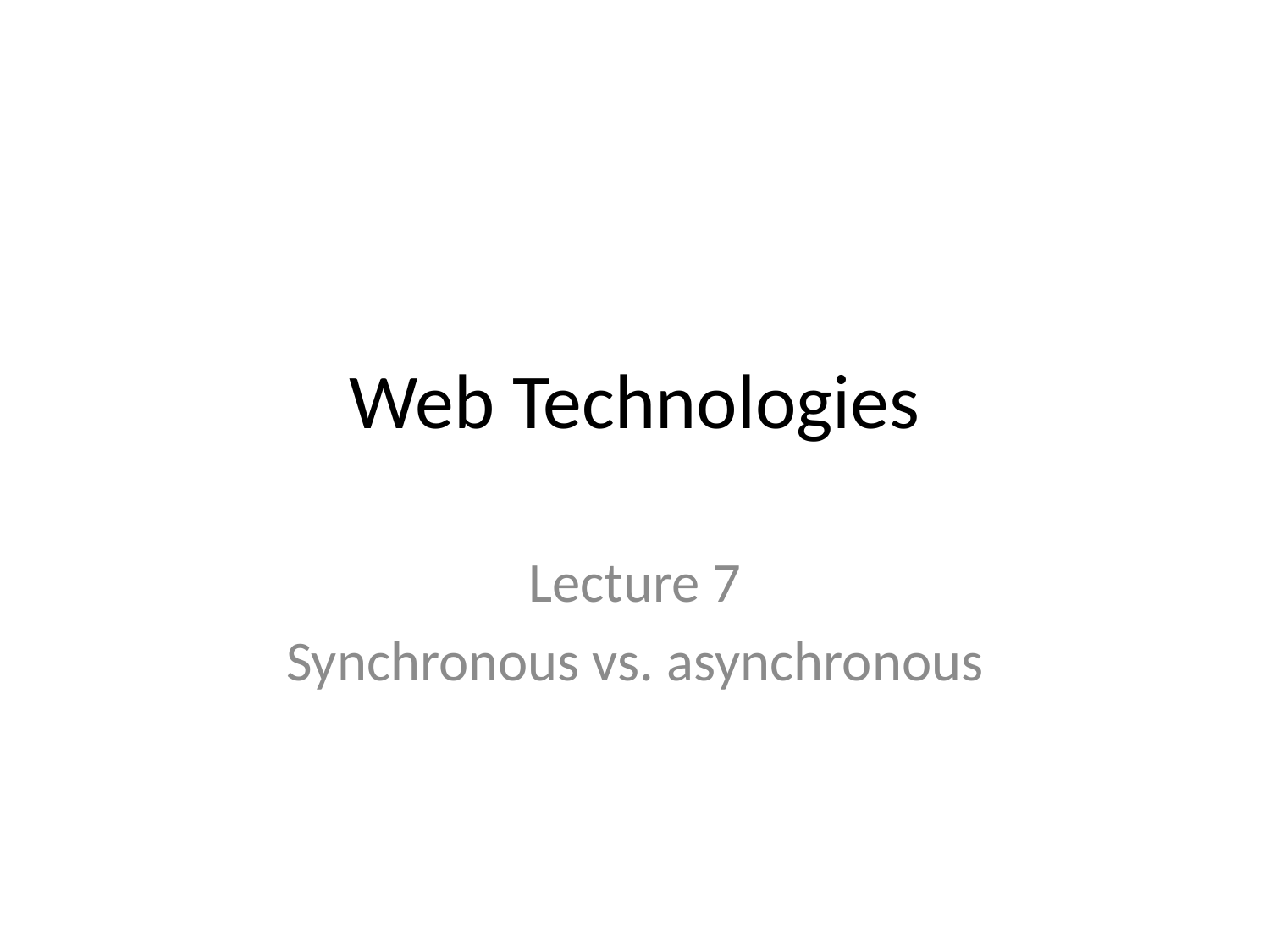

# Web Technologies
Lecture 7
Synchronous vs. asynchronous